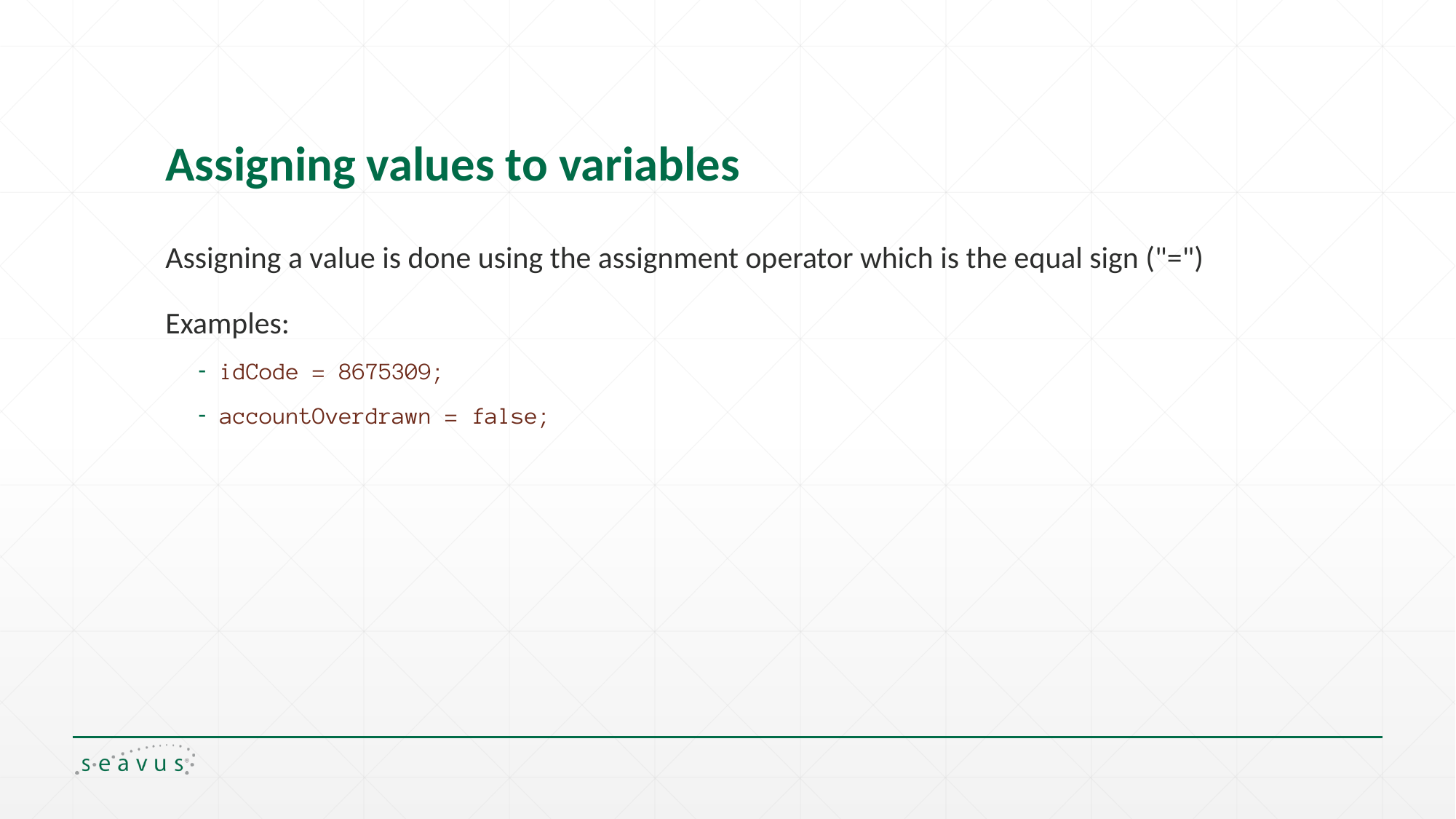

# Assigning values to variables
Assigning a value is done using the assignment operator which is the equal sign ("=")
Examples:
idCode = 8675309;
accountOverdrawn = false;